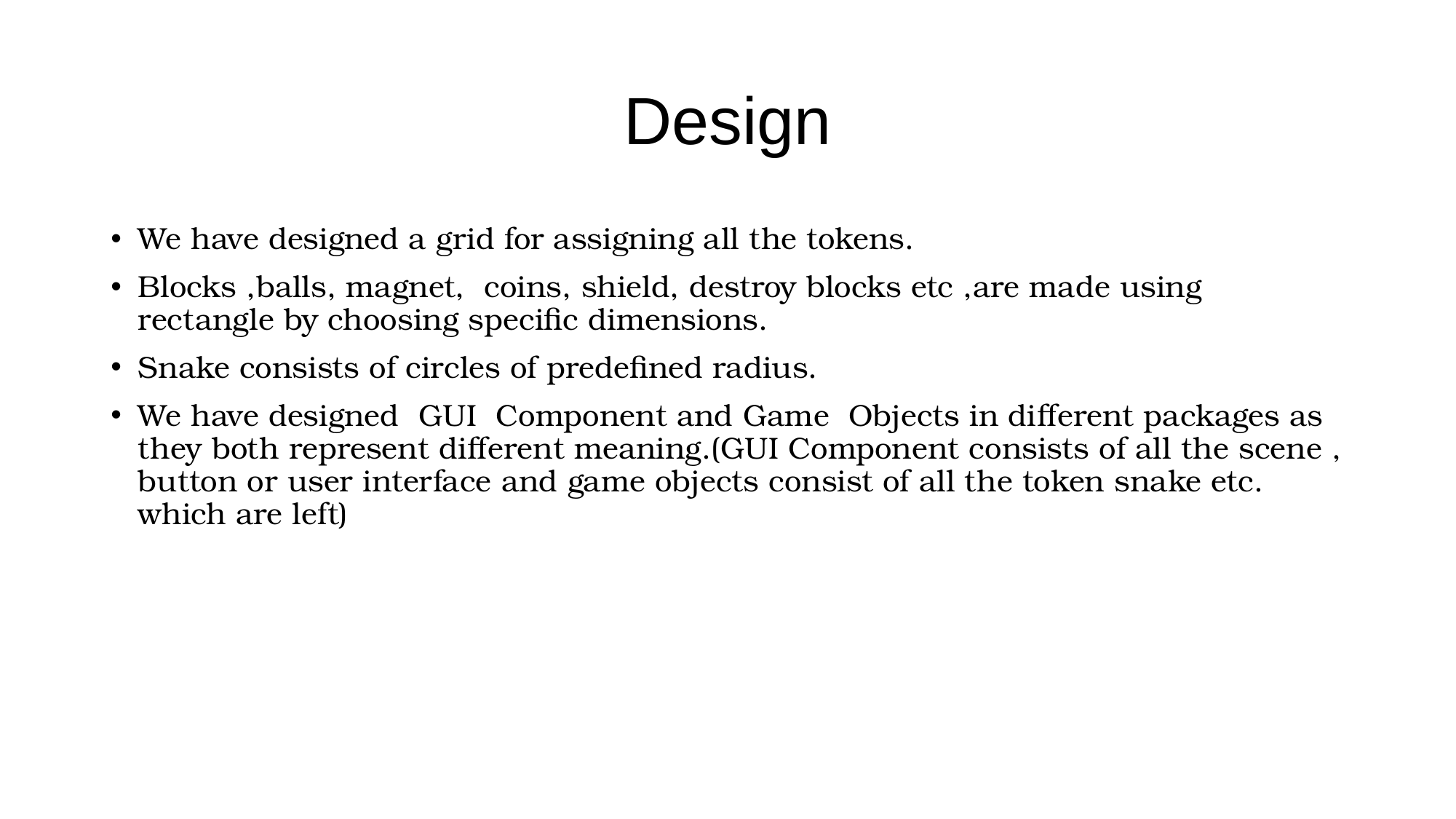

# Design
We have designed a grid for assigning all the tokens.
Blocks ,balls, magnet,  coins, shield, destroy blocks etc ,are made using rectangle by choosing specific dimensions.
Snake consists of circles of predefined radius.
We have designed  GUI  Component and Game  Objects in different packages as they both represent different meaning.(GUI Component consists of all the scene , button or user interface and game objects consist of all the token snake etc. which are left)